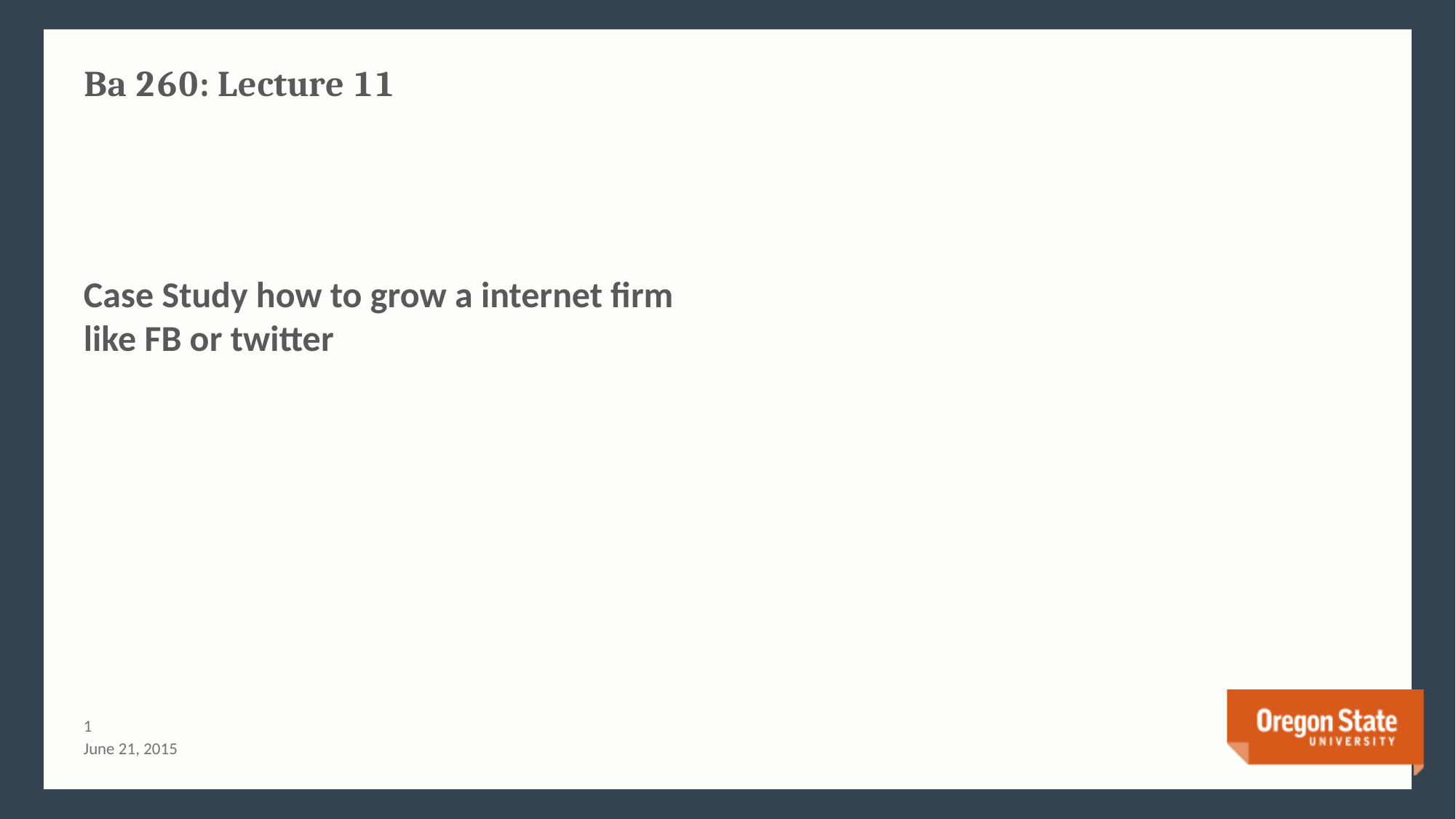

# Ba 260: Lecture 11

Case Study how to grow a internet firm like FB or twitter
1
June 21, 2015